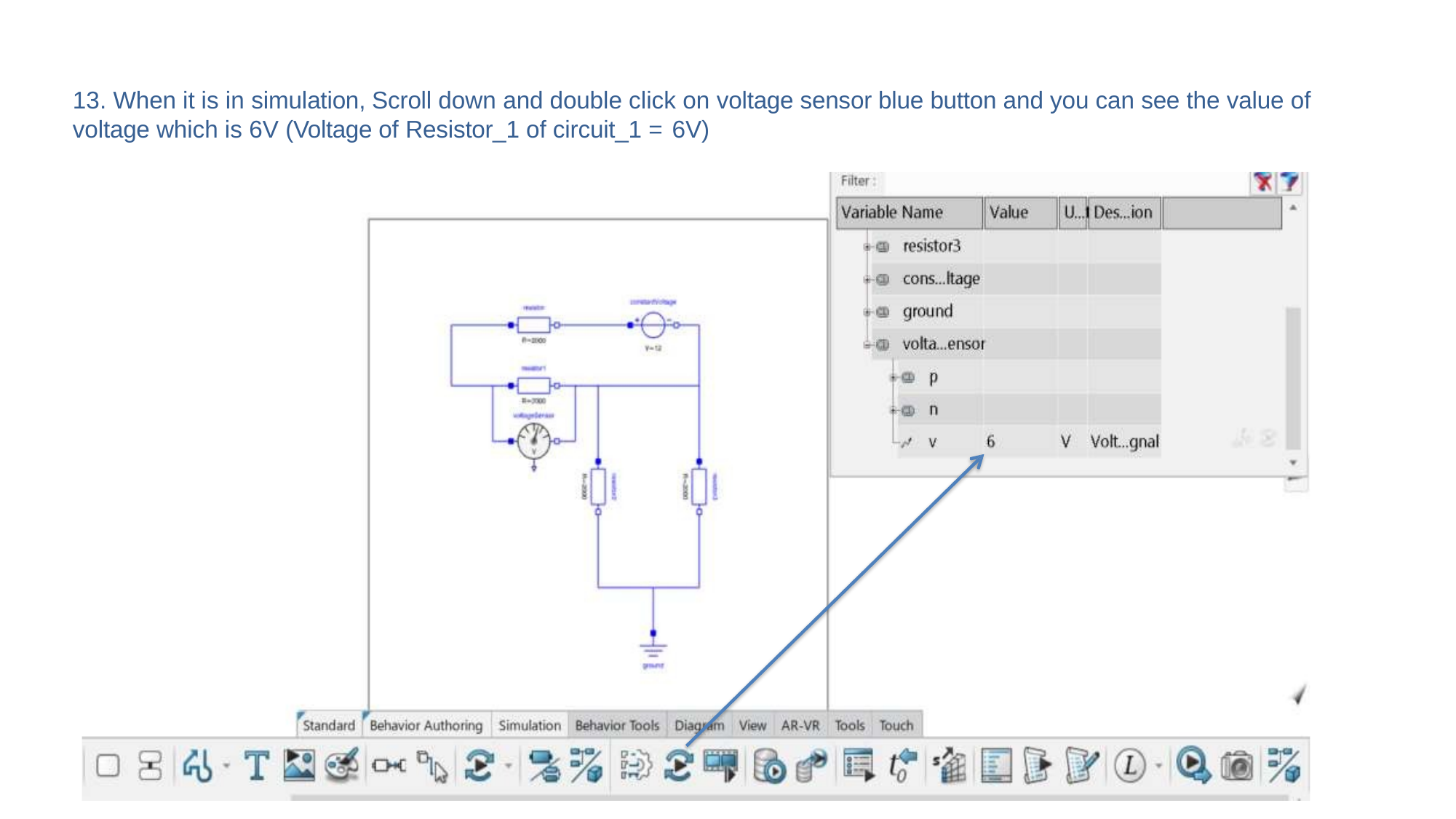

13. When it is in simulation, Scroll down and double click on voltage sensor blue button and you can see the value of  voltage which is 6V (Voltage of Resistor_1 of circuit_1 = 6V)